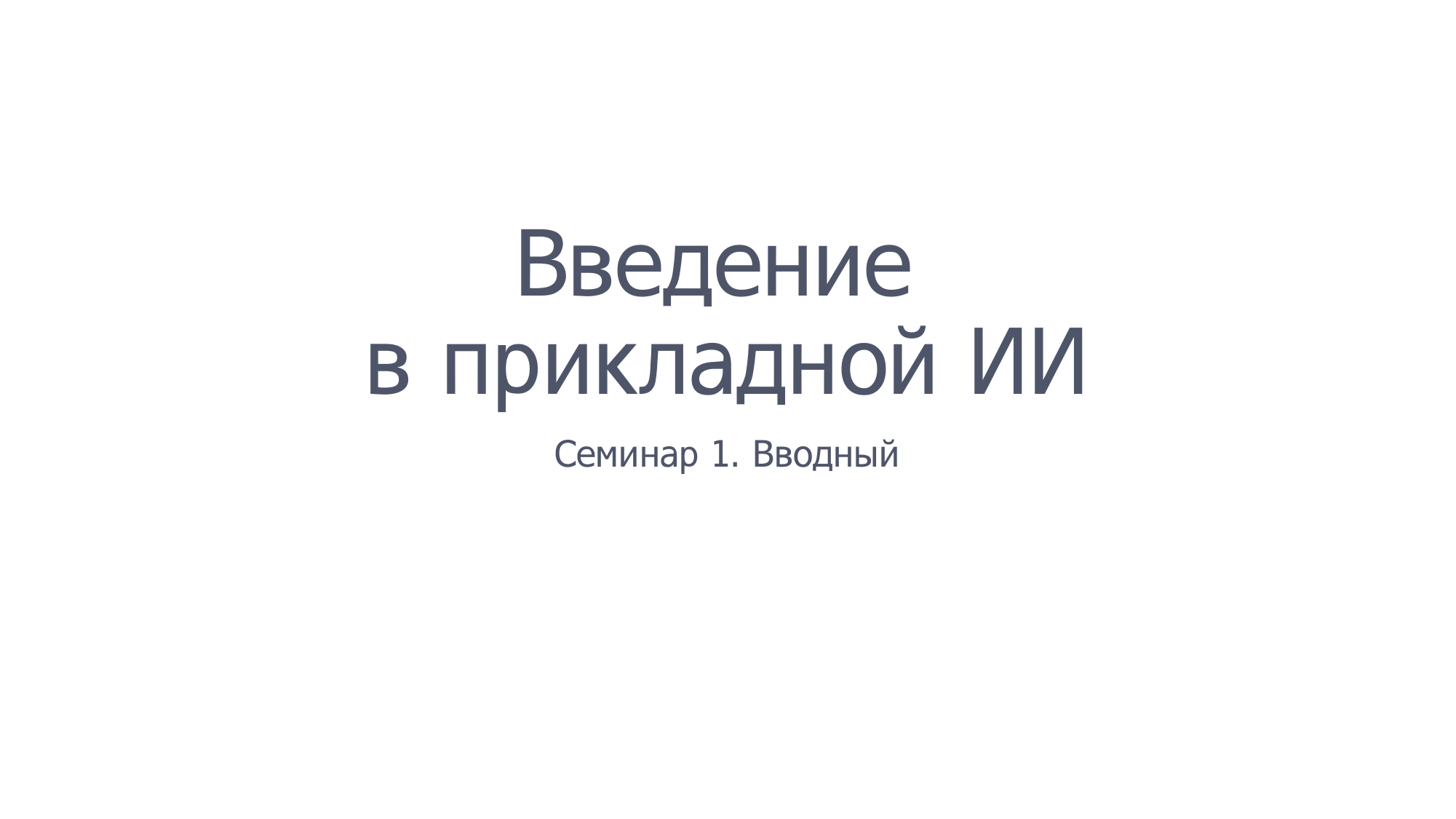

# Введение в прикладной ИИ
Семинар 1. Вводный